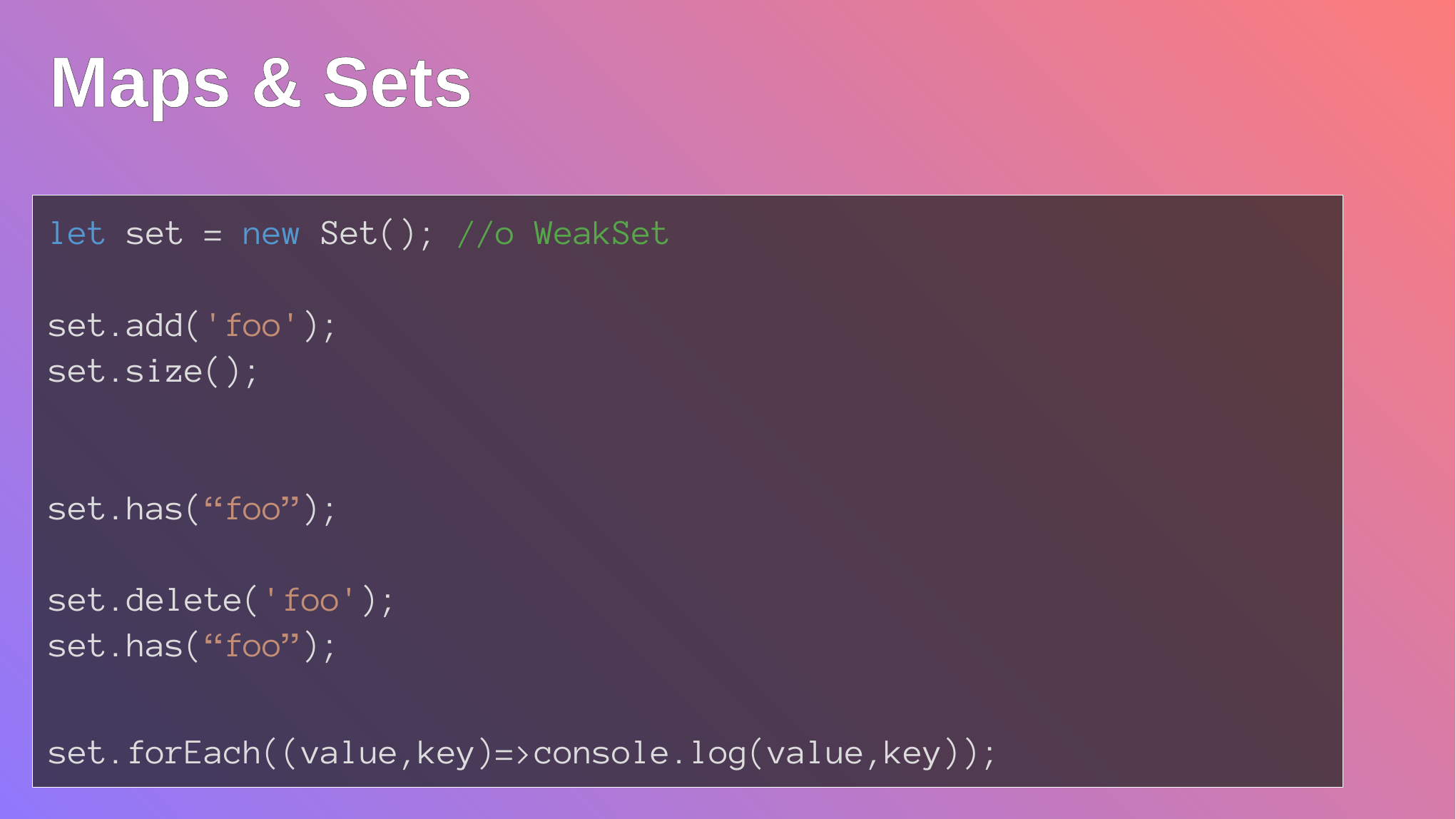

# Maps & Sets
let set = new Set(); //o WeakSet

set.add('foo');
set.size();

set.has(“foo”);

set.delete('foo');
set.has(“foo”);

set.forEach((value,key)=>console.log(value,key));